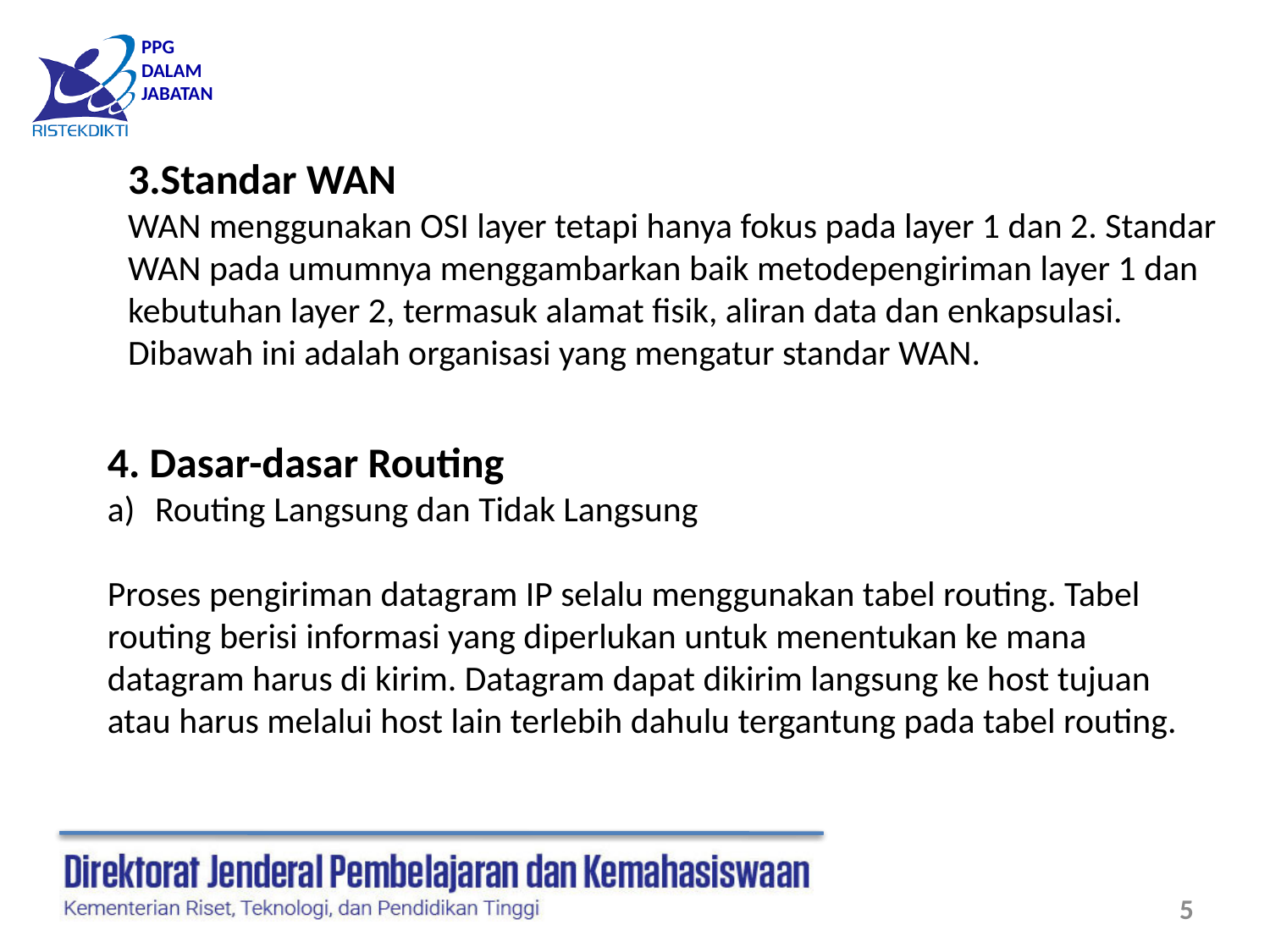

3.Standar WAN
WAN menggunakan OSI layer tetapi hanya fokus pada layer 1 dan 2. Standar WAN pada umumnya menggambarkan baik metodepengiriman layer 1 dan kebutuhan layer 2, termasuk alamat fisik, aliran data dan enkapsulasi. Dibawah ini adalah organisasi yang mengatur standar WAN.

4. Dasar-dasar Routing
Routing Langsung dan Tidak Langsung

Proses pengiriman datagram IP selalu menggunakan tabel routing. Tabel routing berisi informasi yang diperlukan untuk menentukan ke mana datagram harus di kirim. Datagram dapat dikirim langsung ke host tujuan atau harus melalui host lain terlebih dahulu tergantung pada tabel routing.
5